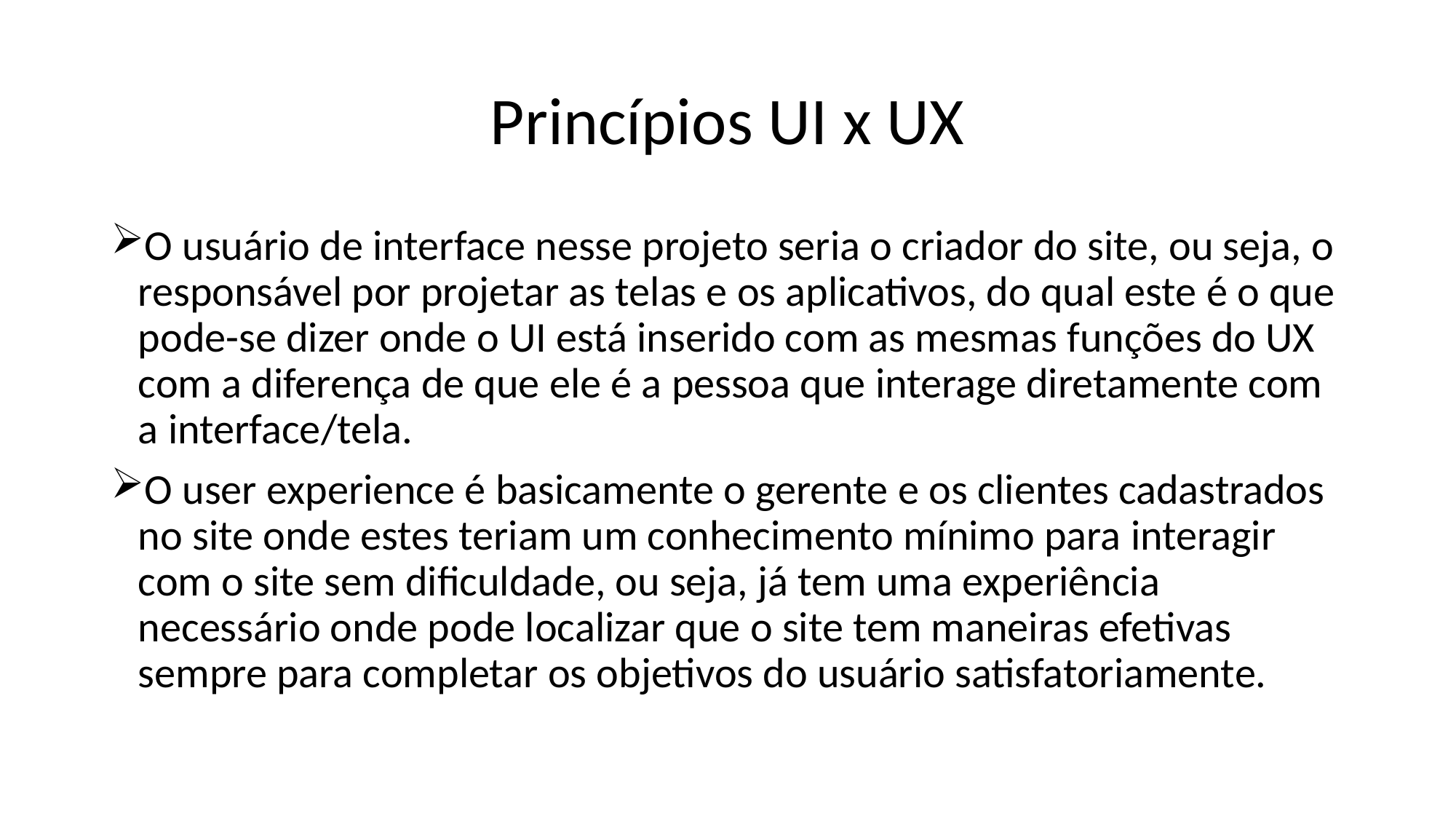

# Princípios UI x UX
O usuário de interface nesse projeto seria o criador do site, ou seja, o responsável por projetar as telas e os aplicativos, do qual este é o que pode-se dizer onde o UI está inserido com as mesmas funções do UX com a diferença de que ele é a pessoa que interage diretamente com a interface/tela.
O user experience é basicamente o gerente e os clientes cadastrados no site onde estes teriam um conhecimento mínimo para interagir com o site sem dificuldade, ou seja, já tem uma experiência necessário onde pode localizar que o site tem maneiras efetivas sempre para completar os objetivos do usuário satisfatoriamente.